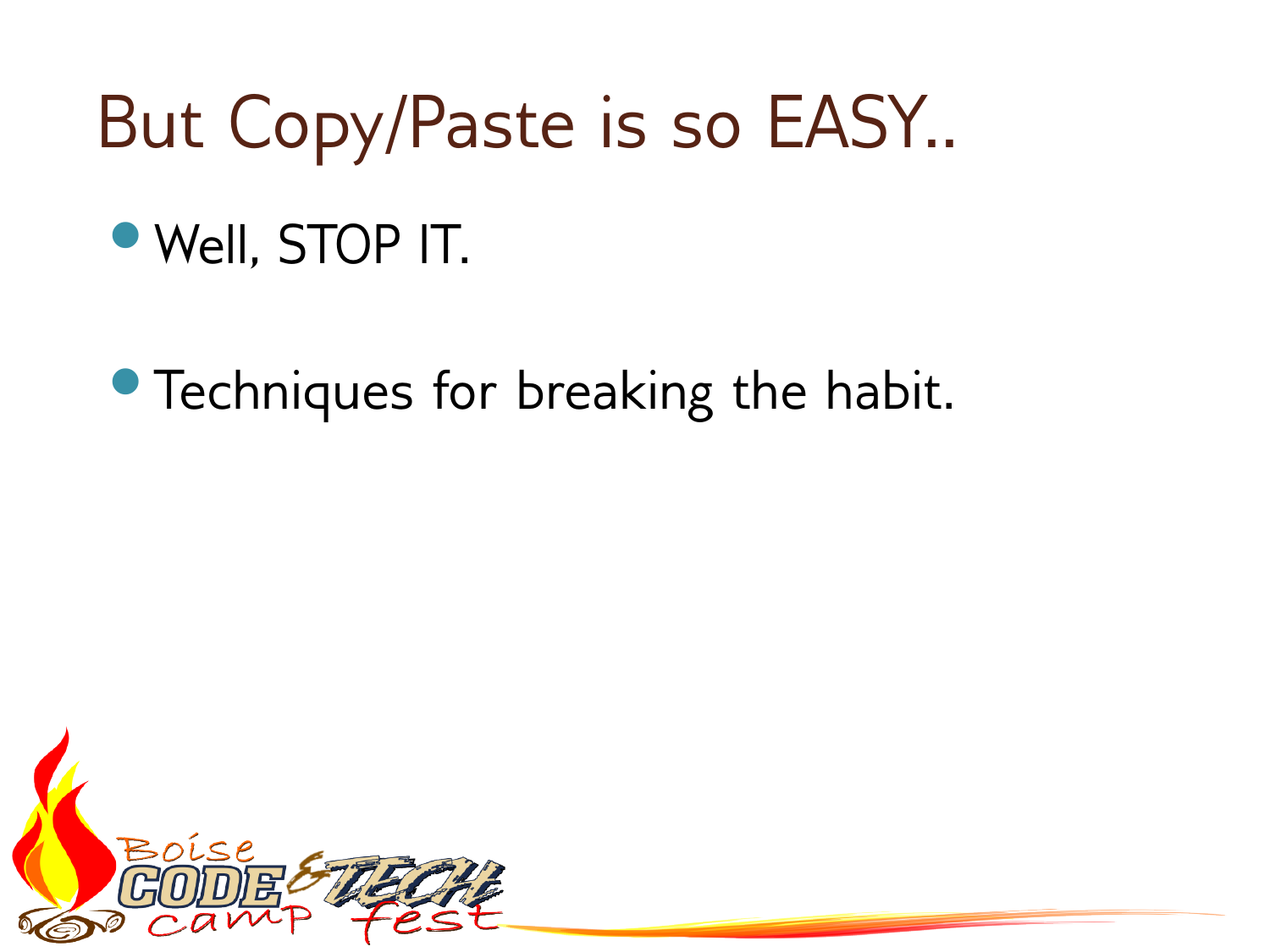

# But Copy/Paste is so EASY..
Well, STOP IT.
Techniques for breaking the habit.